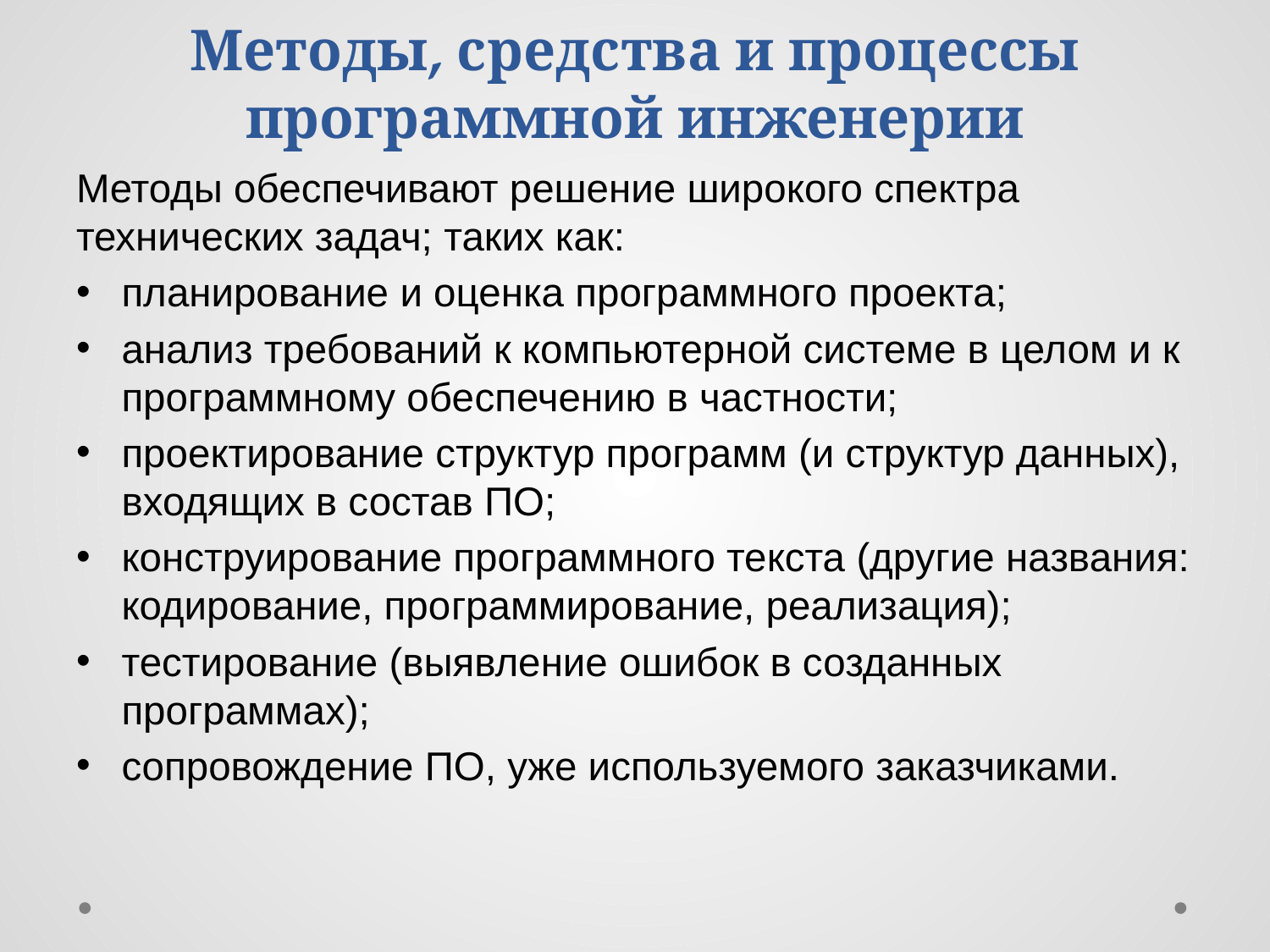

# Методы, средства и процессы программной инженерии
Методы обеспечивают решение широкого спектра технических задач; таких как:
планирование и оценка программного проекта;
анализ требований к компьютерной системе в целом и к программному обе­спечению в частности;
проектирование структур программ (и структур данных), входящих в состав ПО;
конструирование программного текста (другие названия: кодирование, про­граммирование, реализация);
тестирование (выявление ошибок в созданных программах);
сопровождение ПО, уже используемого заказчиками.